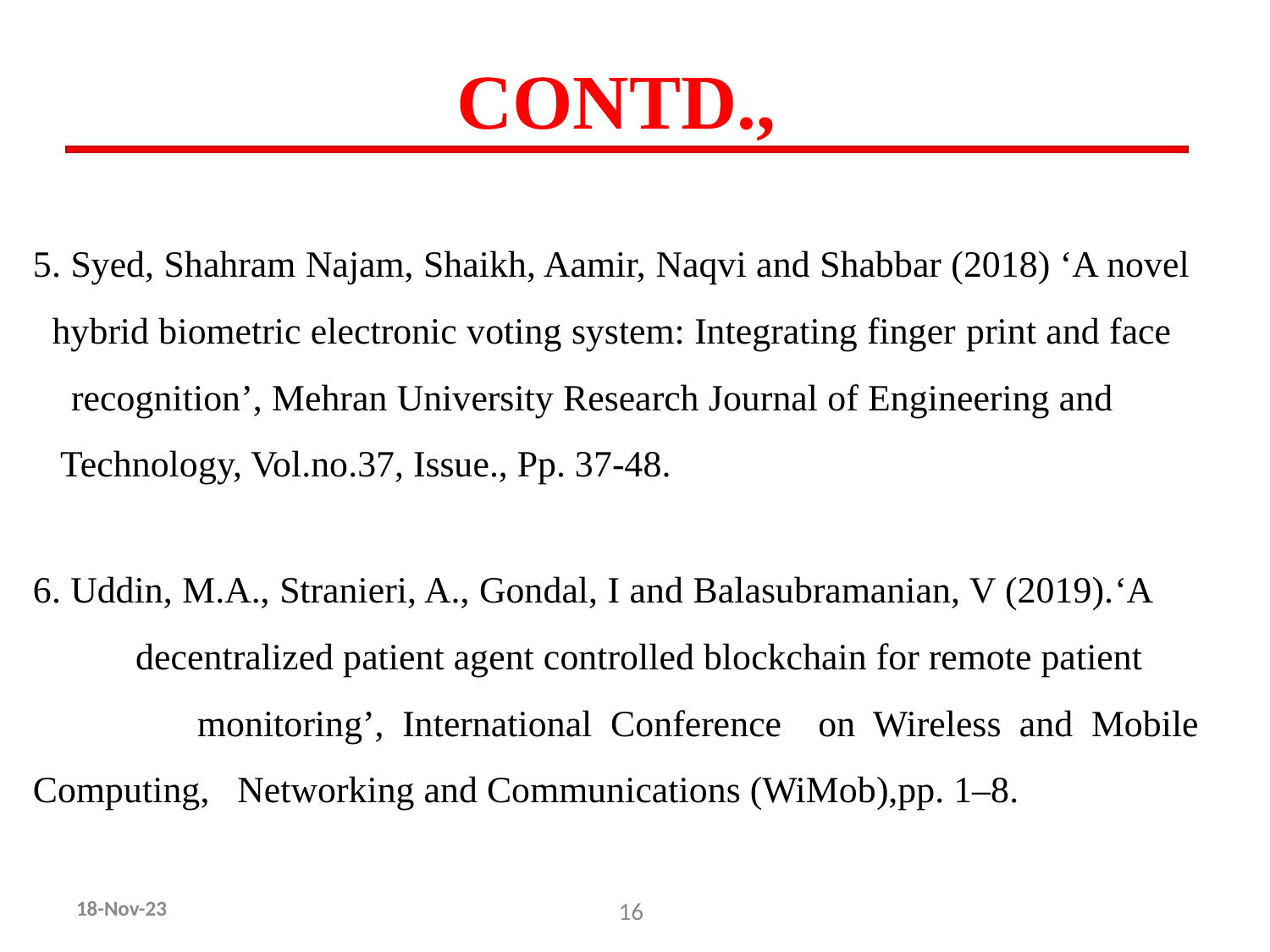

# CONTD.,

5. Syed, Shahram Najam, Shaikh, Aamir, Naqvi and Shabbar (2018) ‘A novel    hybrid biometric electronic voting system: Integrating finger print and face        recognition’, Mehran University Research Journal of Engineering and             Technology, Vol.no.37, Issue., Pp. 37-48.

6. Uddin, M.A., Stranieri, A., Gondal, I and Balasubramanian, V (2019).‘A                 decentralized patient agent controlled blockchain for remote patient                monitoring’, International Conference  on Wireless and Mobile Computing,   Networking and Communications (WiMob),pp. 1–8.

18-Nov-23
16